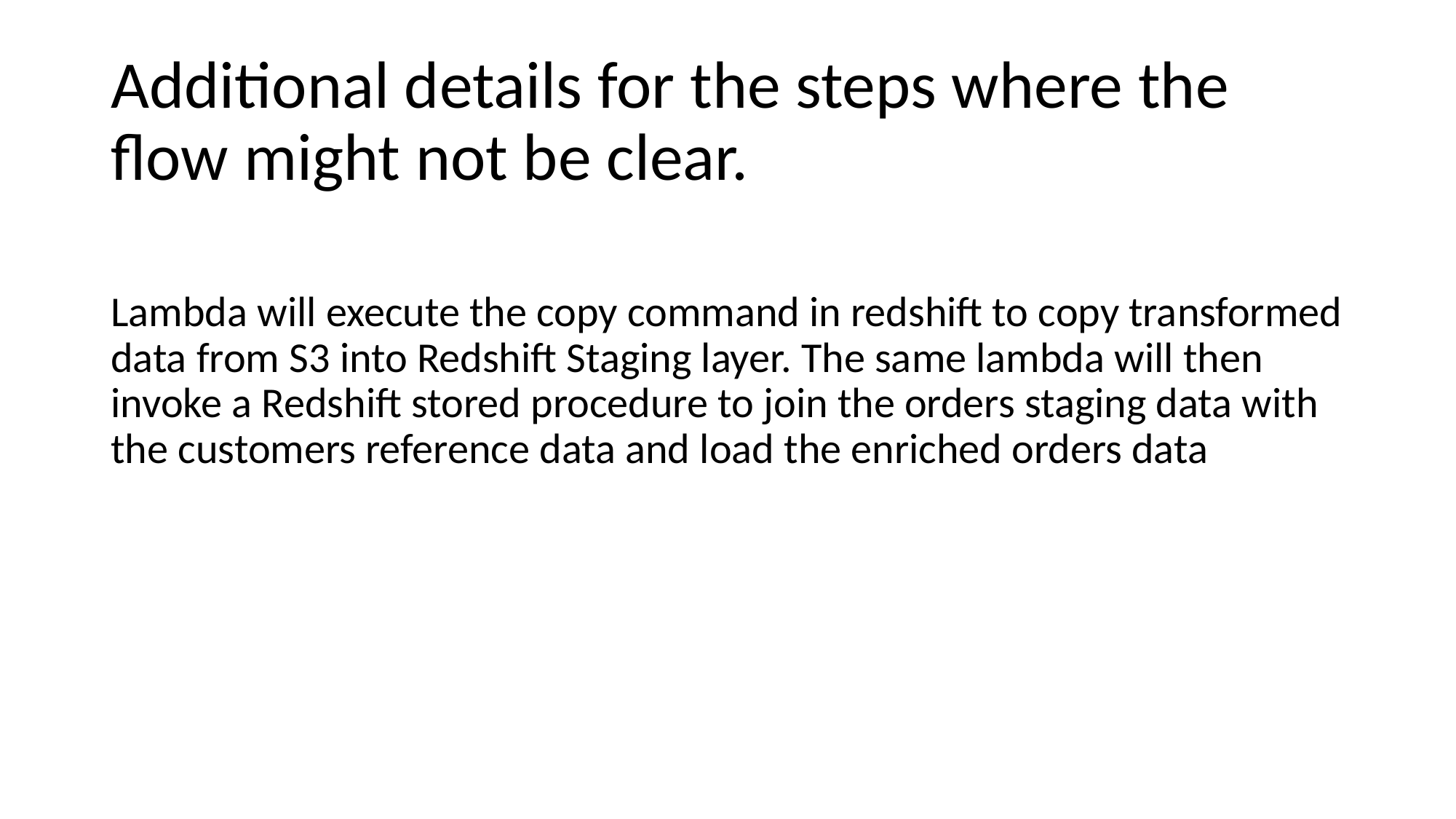

# Additional details for the steps where the flow might not be clear.

Lambda will execute the copy command in redshift to copy transformed data from S3 into Redshift Staging layer. The same lambda will then invoke a Redshift stored procedure to join the orders staging data with the customers reference data and load the enriched orders data